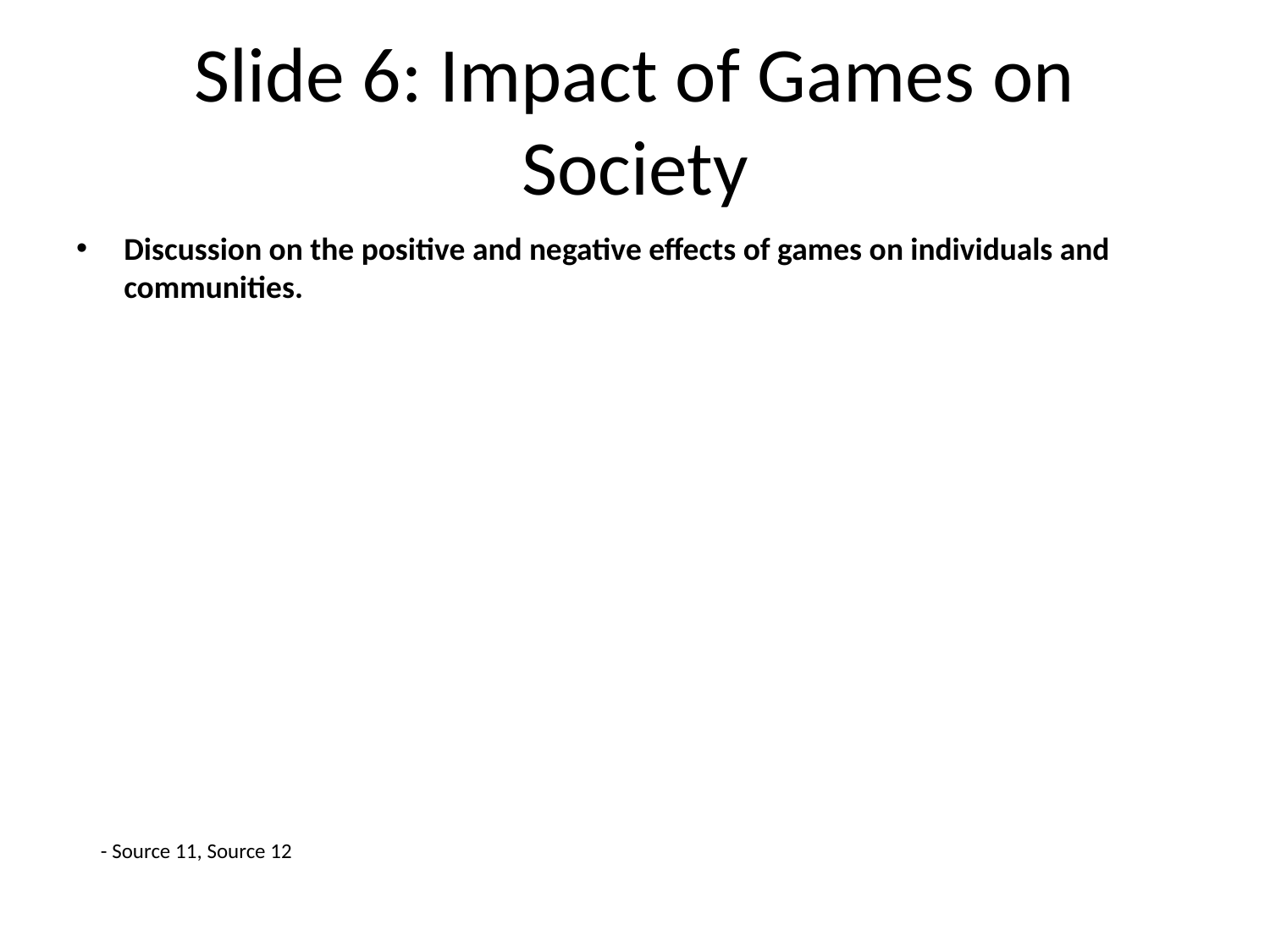

# Slide 6: Impact of Games on Society
Discussion on the positive and negative effects of games on individuals and communities.

- Source 11, Source 12